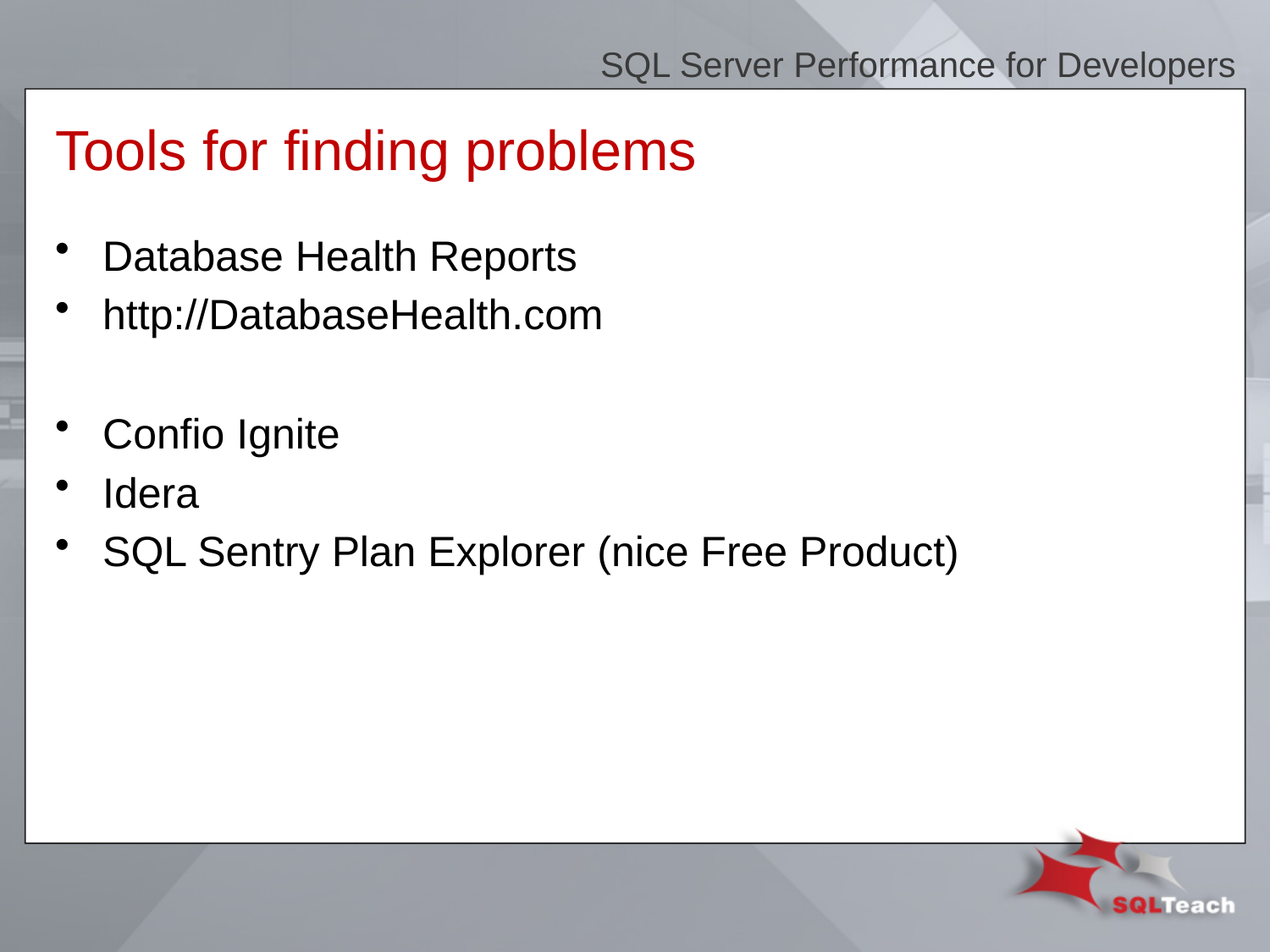

SQL Server Performance for Developers
# Tools for finding problems
Database Health Reports
http://DatabaseHealth.com

Confio Ignite
Idera
SQL Sentry Plan Explorer (nice Free Product)